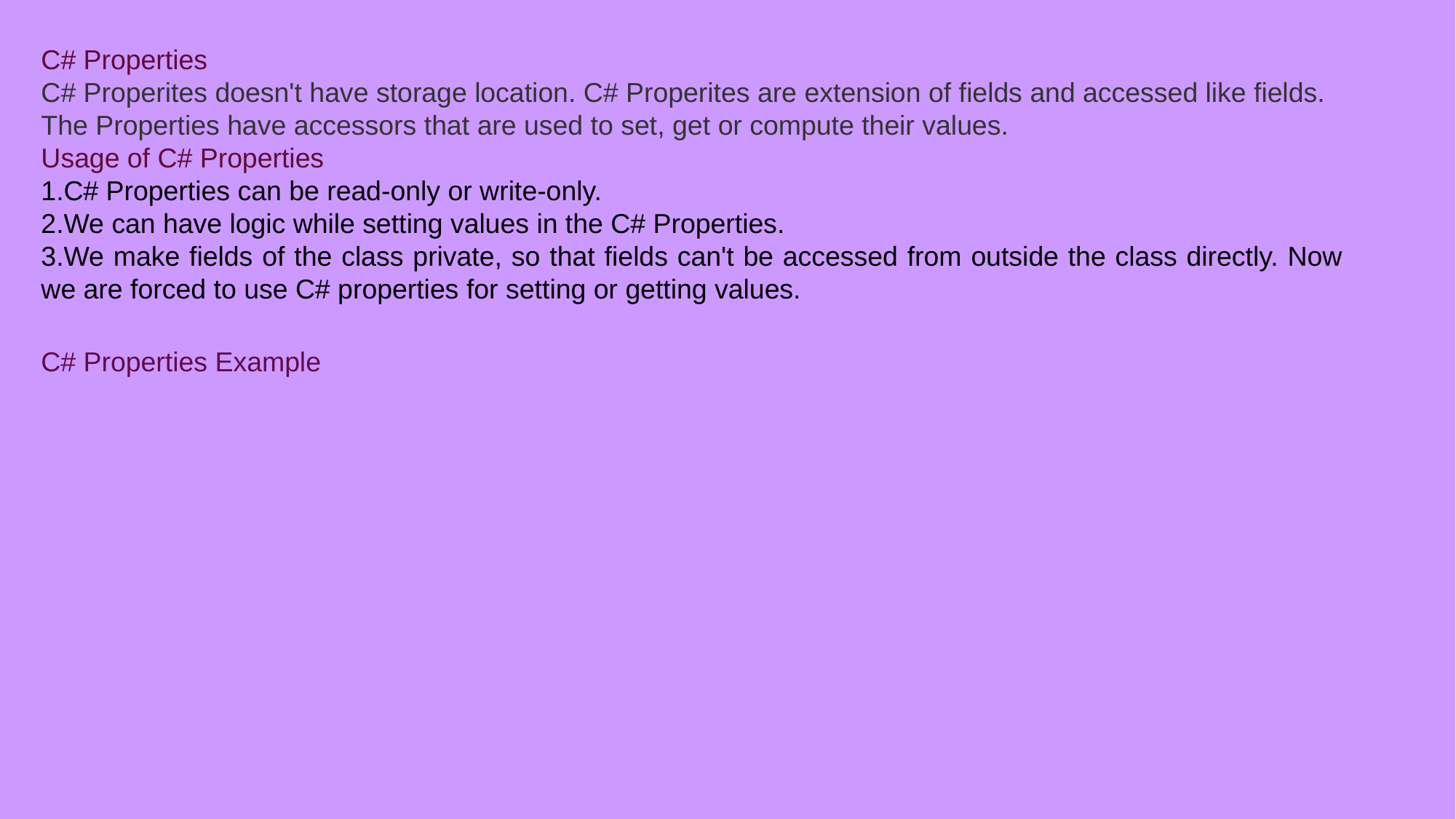

C# Properties
C# Properites doesn't have storage location. C# Properites are extension of fields and accessed like fields.
The Properties have accessors that are used to set, get or compute their values.
Usage of C# Properties
C# Properties can be read-only or write-only.
We can have logic while setting values in the C# Properties.
We make fields of the class private, so that fields can't be accessed from outside the class directly. Now we are forced to use C# properties for setting or getting values.
C# Properties Example